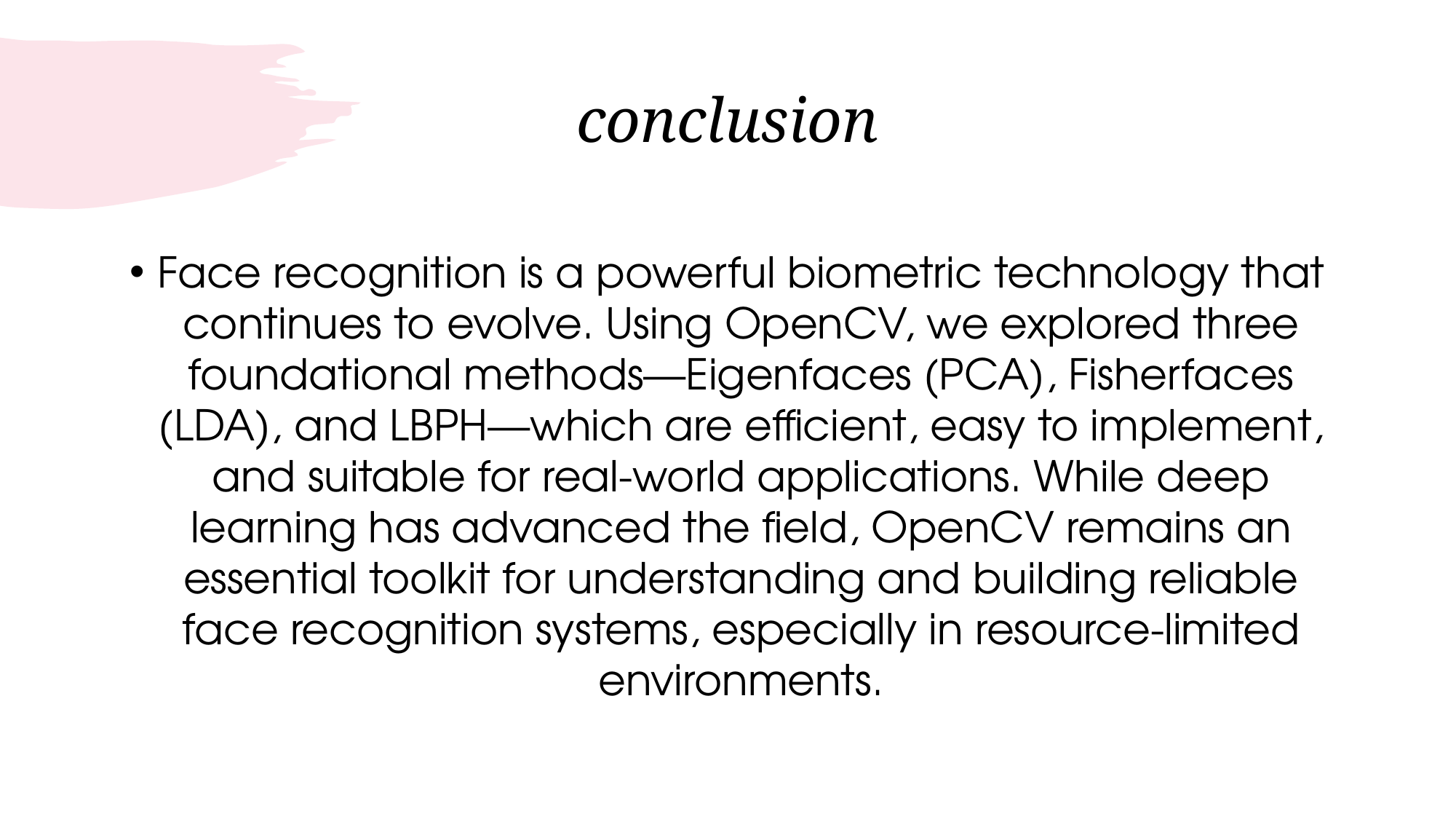

# conclusion
Face recognition is a powerful biometric technology that continues to evolve. Using OpenCV, we explored three foundational methods—Eigenfaces (PCA), Fisherfaces (LDA), and LBPH—which are efficient, easy to implement, and suitable for real-world applications. While deep learning has advanced the field, OpenCV remains an essential toolkit for understanding and building reliable face recognition systems, especially in resource-limited environments.